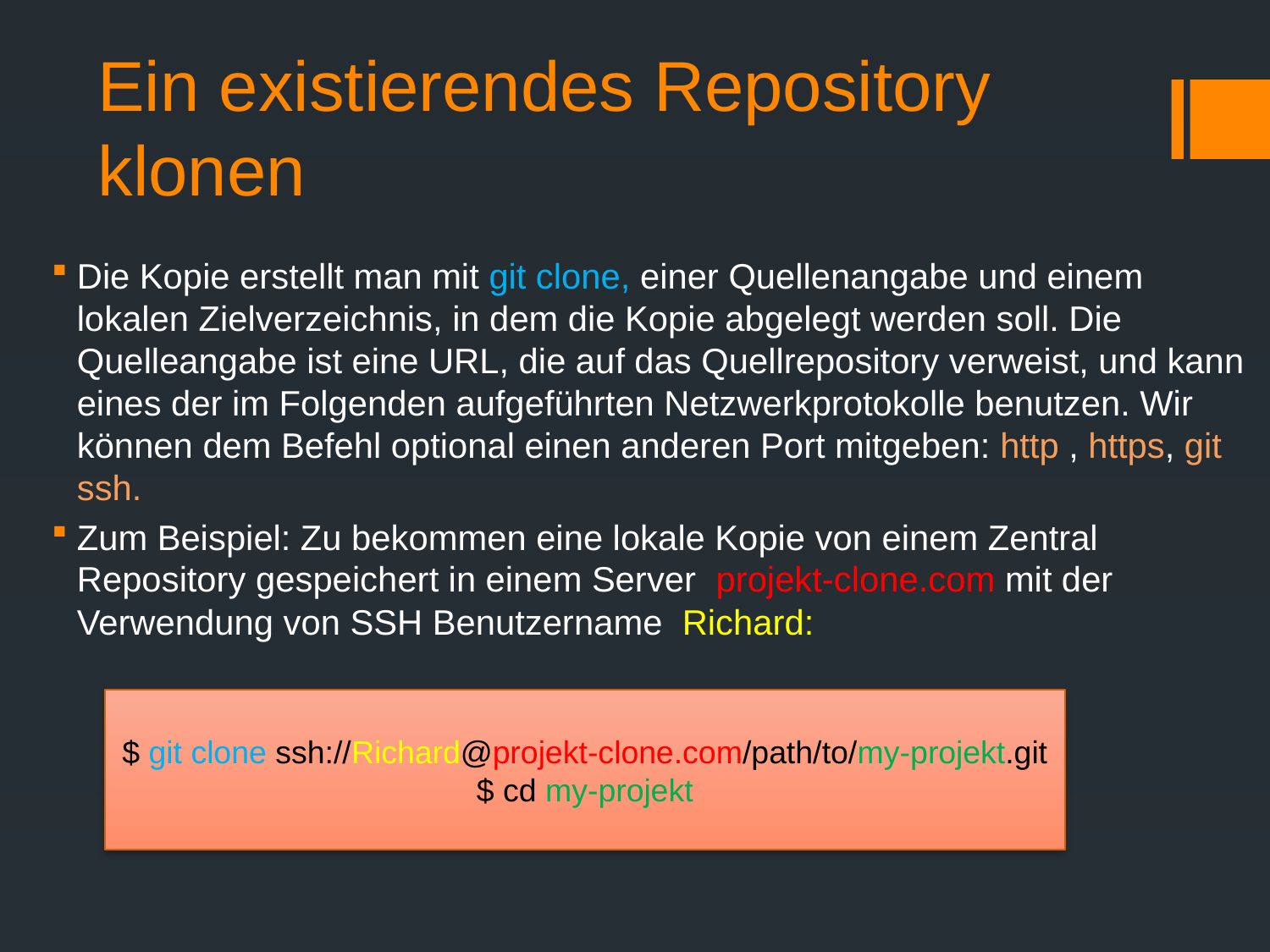

# Ein existierendes Repository klonen
Die Kopie erstellt man mit git clone, einer Quellenangabe und einem lokalen Zielverzeichnis, in dem die Kopie abgelegt werden soll. Die Quelleangabe ist eine URL, die auf das Quellrepository verweist, und kann eines der im Folgenden aufgeführten Netzwerkprotokolle benutzen. Wir können dem Befehl optional einen anderen Port mitgeben: http , https, git ssh.
Zum Beispiel: Zu bekommen eine lokale Kopie von einem Zentral Repository gespeichert in einem Server  projekt-clone.com mit der Verwendung von SSH Benutzername  Richard:

$ git clone ssh://Richard@projekt-clone.com/path/to/my-projekt.git
$ cd my-projekt